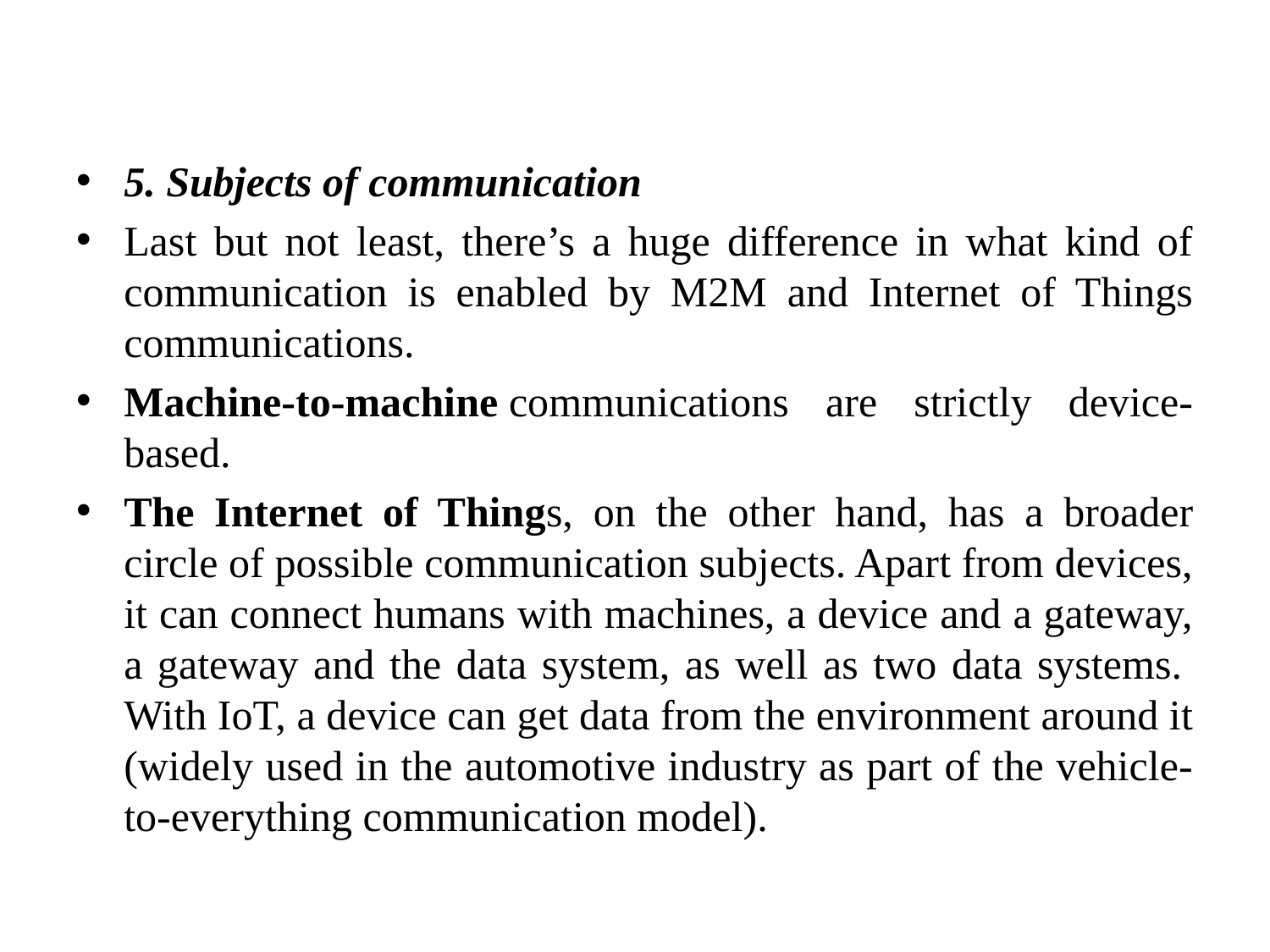

#
5. Subjects of communication
Last but not least, there’s a huge difference in what kind of communication is enabled by M2M and Internet of Things communications.
Machine-to-machine communications are strictly device-based.
The Internet of Things, on the other hand, has a broader circle of possible communication subjects. Apart from devices, it can connect humans with machines, a device and a gateway, a gateway and the data system, as well as two data systems. 
With IoT, a device can get data from the environment around it (widely used in the automotive industry as part of the vehicle-to-everything communication model).